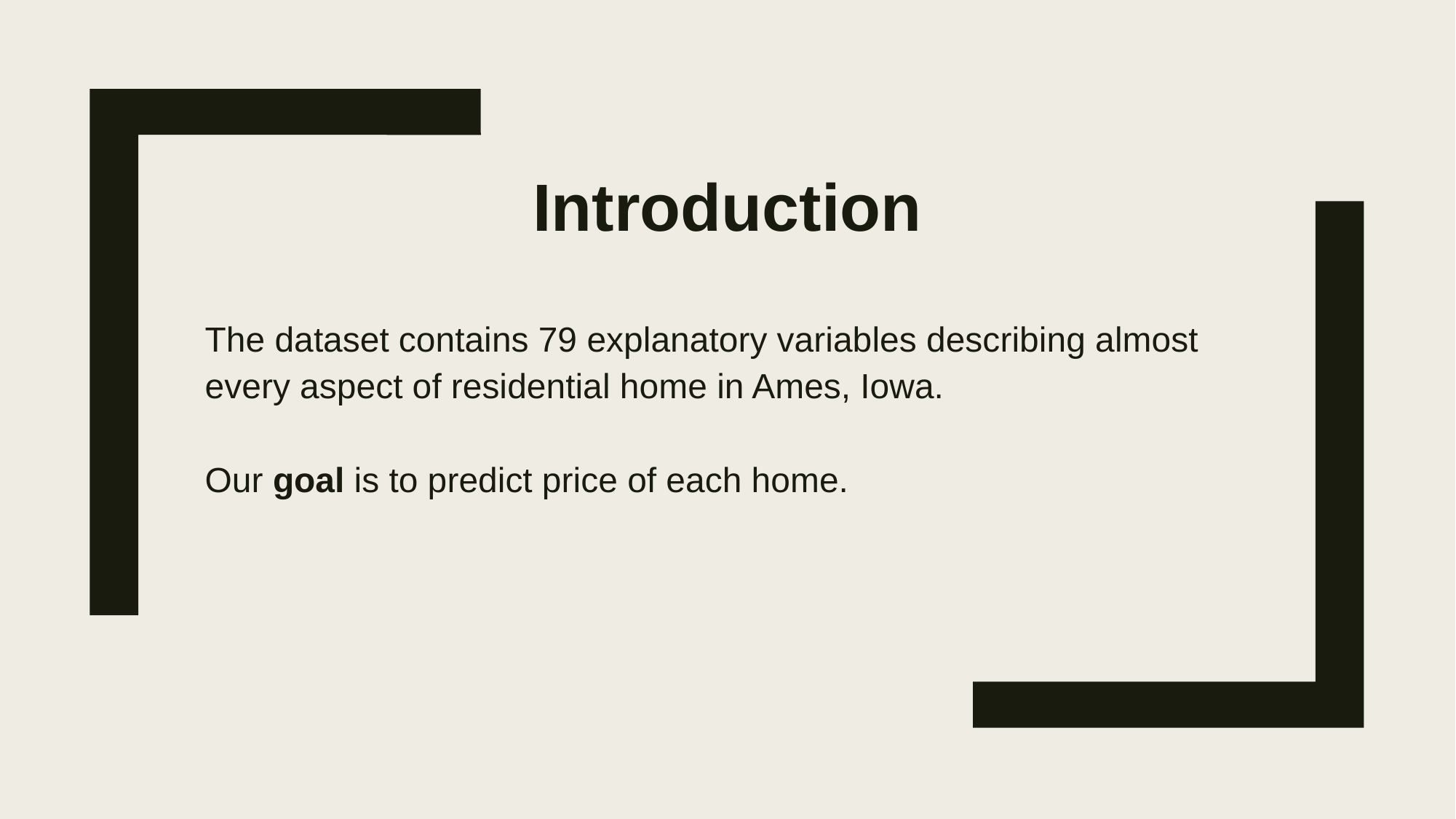

# Introduction
The dataset contains 79 explanatory variables describing almost every aspect of residential home in Ames, Iowa.

Our goal is to predict price of each home.